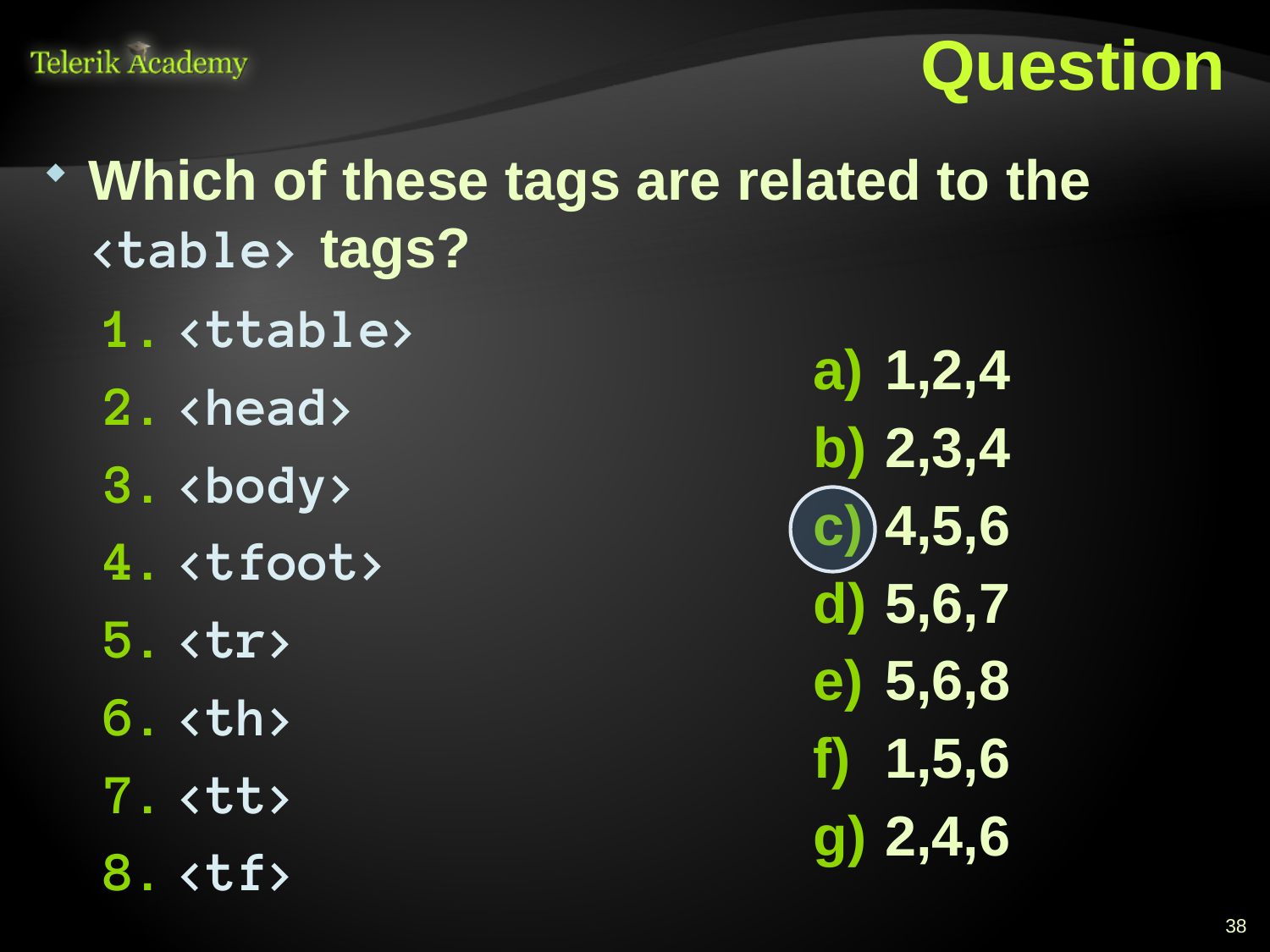

# Question
Which of these tags are related to the <table> tags?
<ttable>
<head>
<body>
<tfoot>
<tr>
<th>
<tt>
<tf>
1,2,4
2,3,4
4,5,6
5,6,7
5,6,8
1,5,6
2,4,6

38